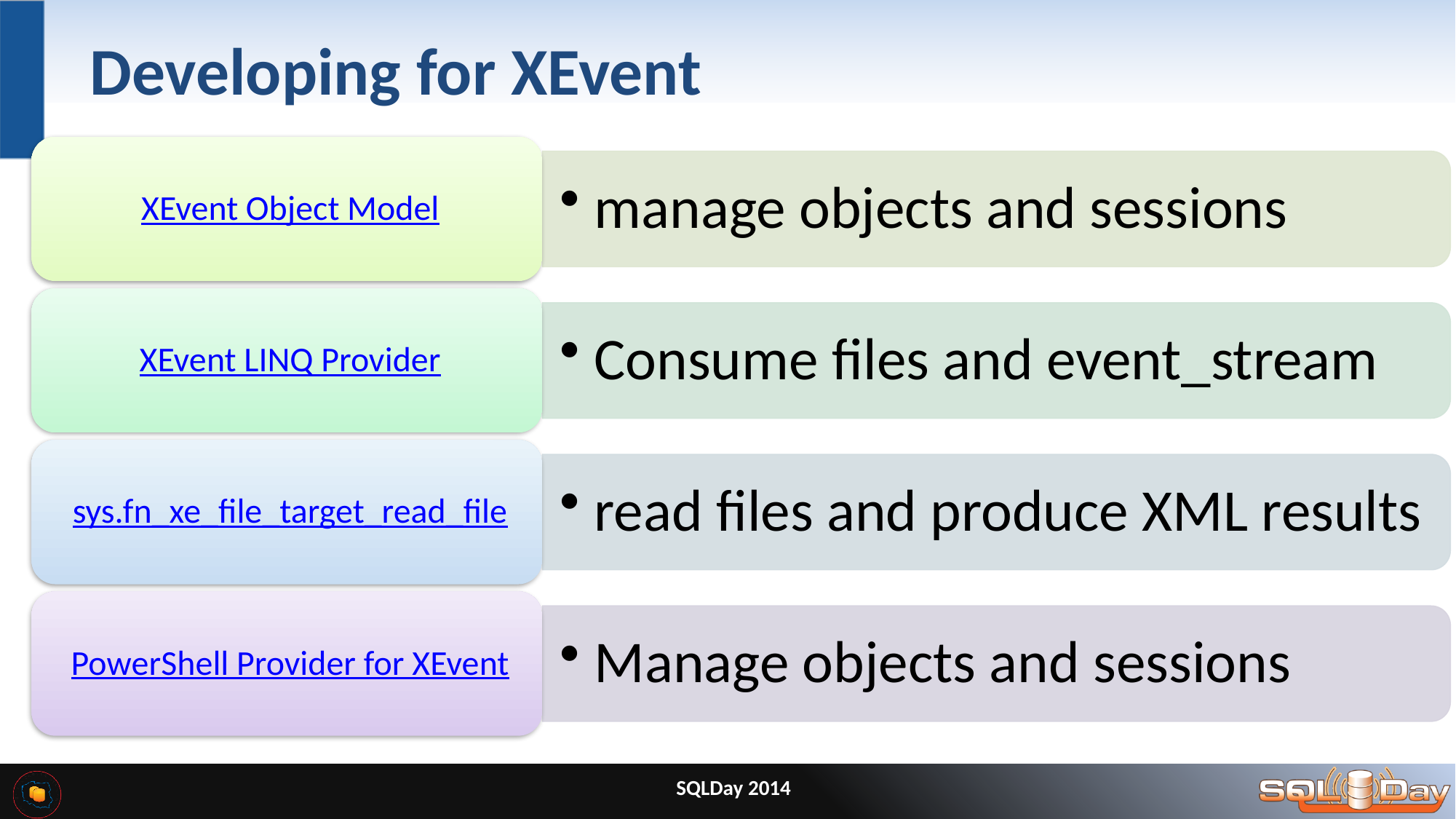

# Developing for XEvent
manage objects and sessions
XEvent Object Model
Consume files and event_stream
XEvent LINQ Provider
read files and produce XML results
sys.fn_xe_file_target_read_file
Manage objects and sessions
PowerShell Provider for XEvent
SQLDay 2014